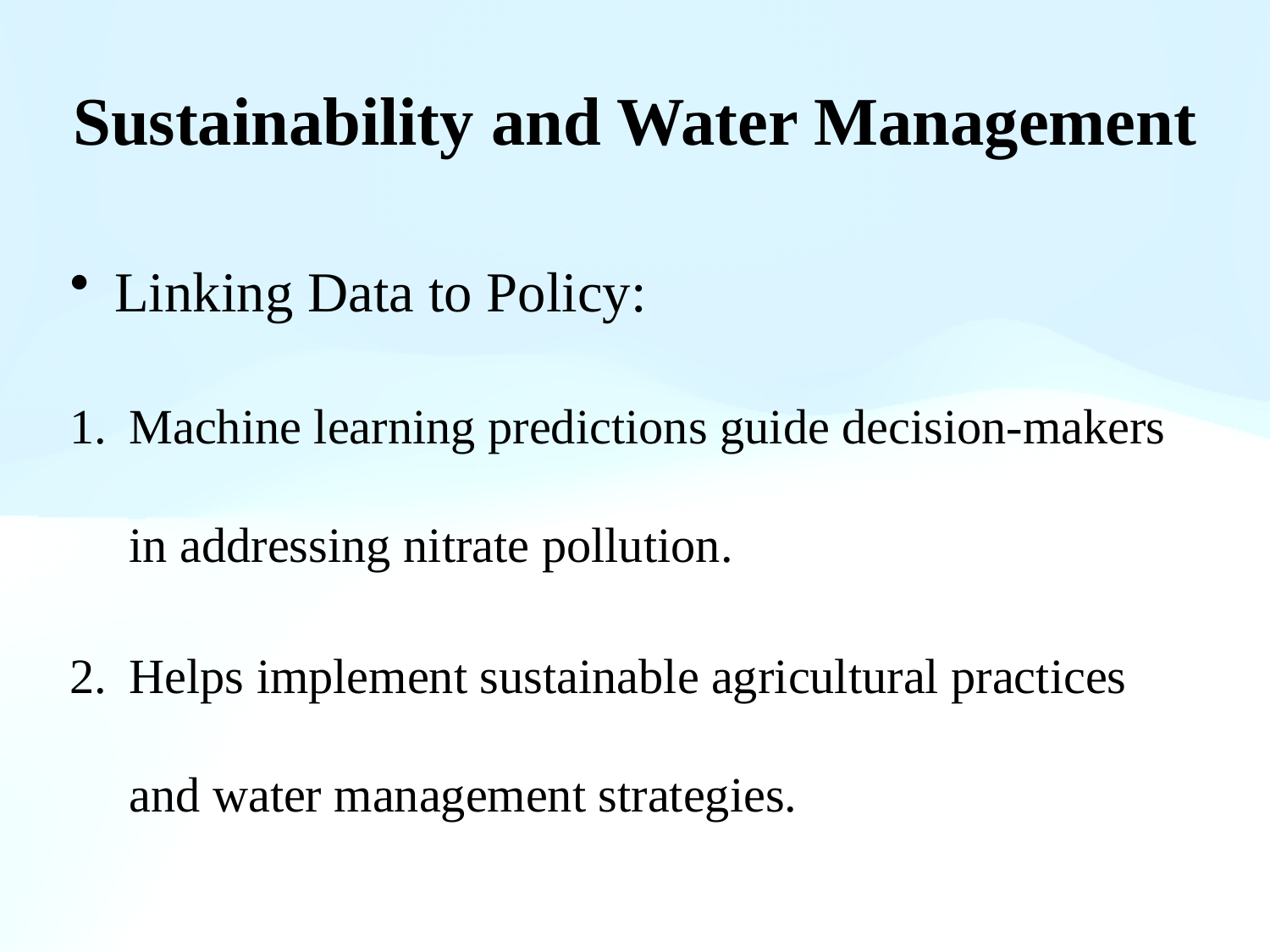

# Sustainability and Water Management
Linking Data to Policy:
Machine learning predictions guide decision-makers in addressing nitrate pollution.
Helps implement sustainable agricultural practices and water management strategies.